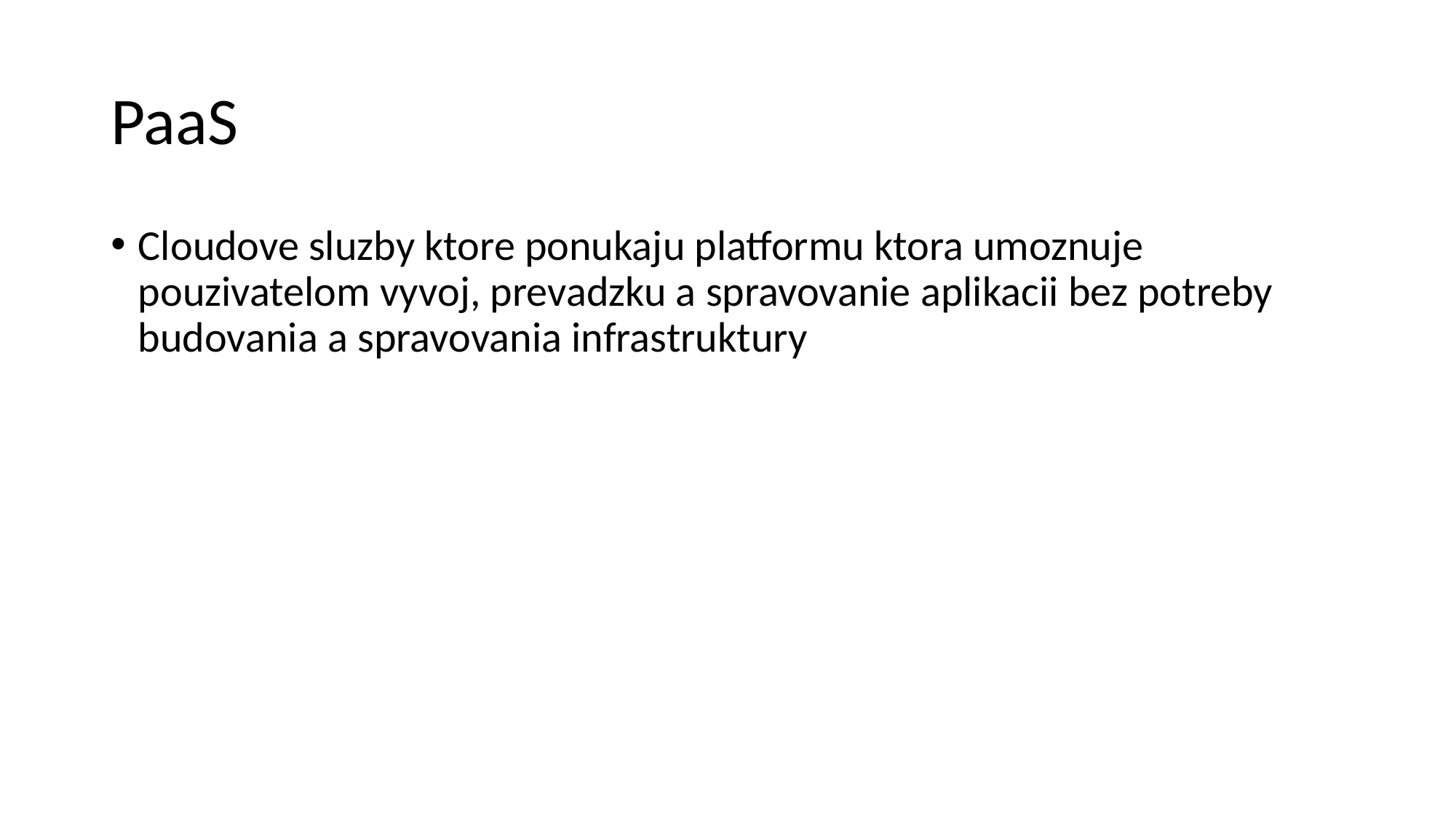

# PaaS
Cloudove sluzby ktore ponukaju platformu ktora umoznuje pouzivatelom vyvoj, prevadzku a spravovanie aplikacii bez potreby budovania a spravovania infrastruktury